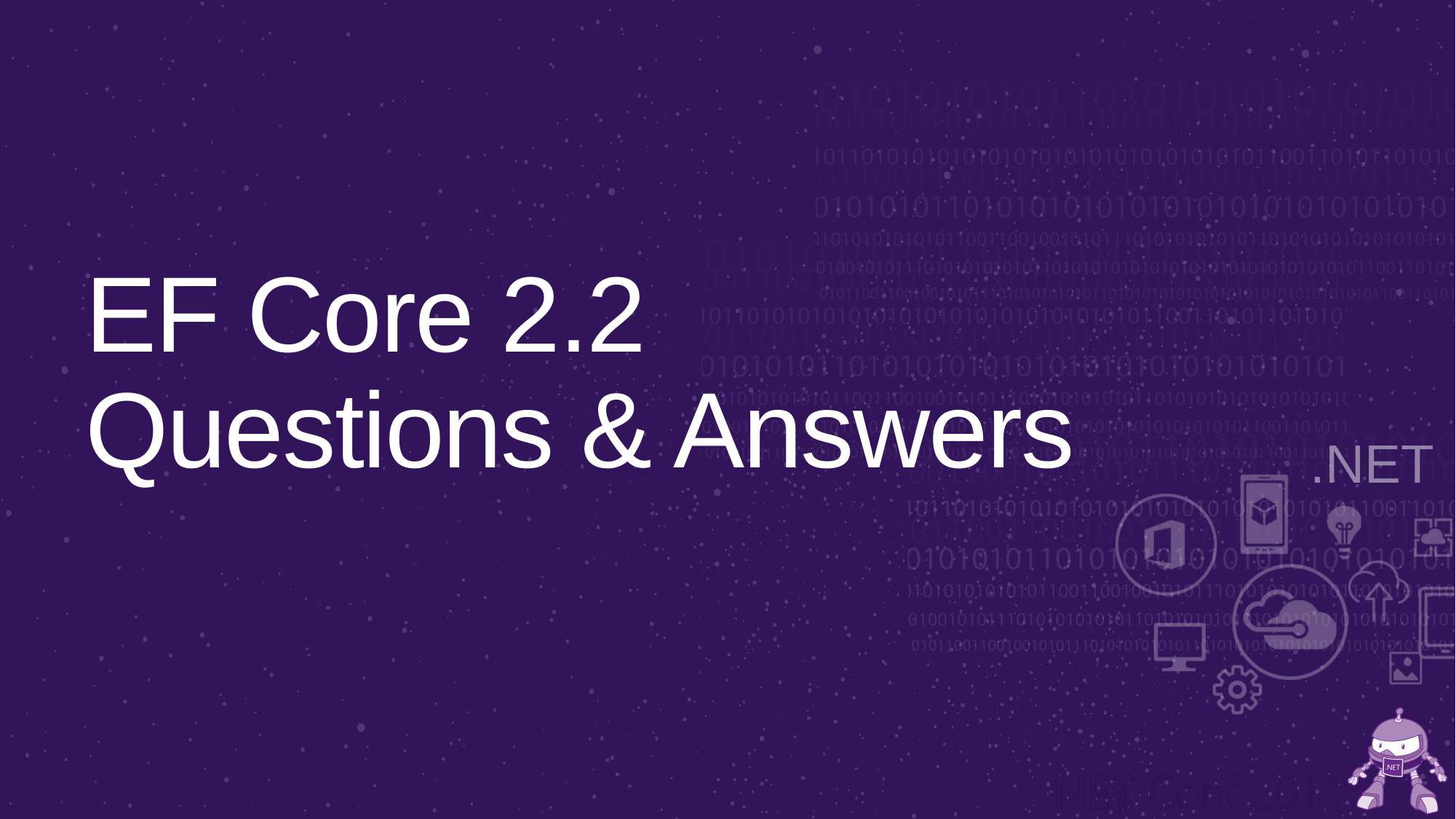

# EF Core 2.2 Questions & Answers